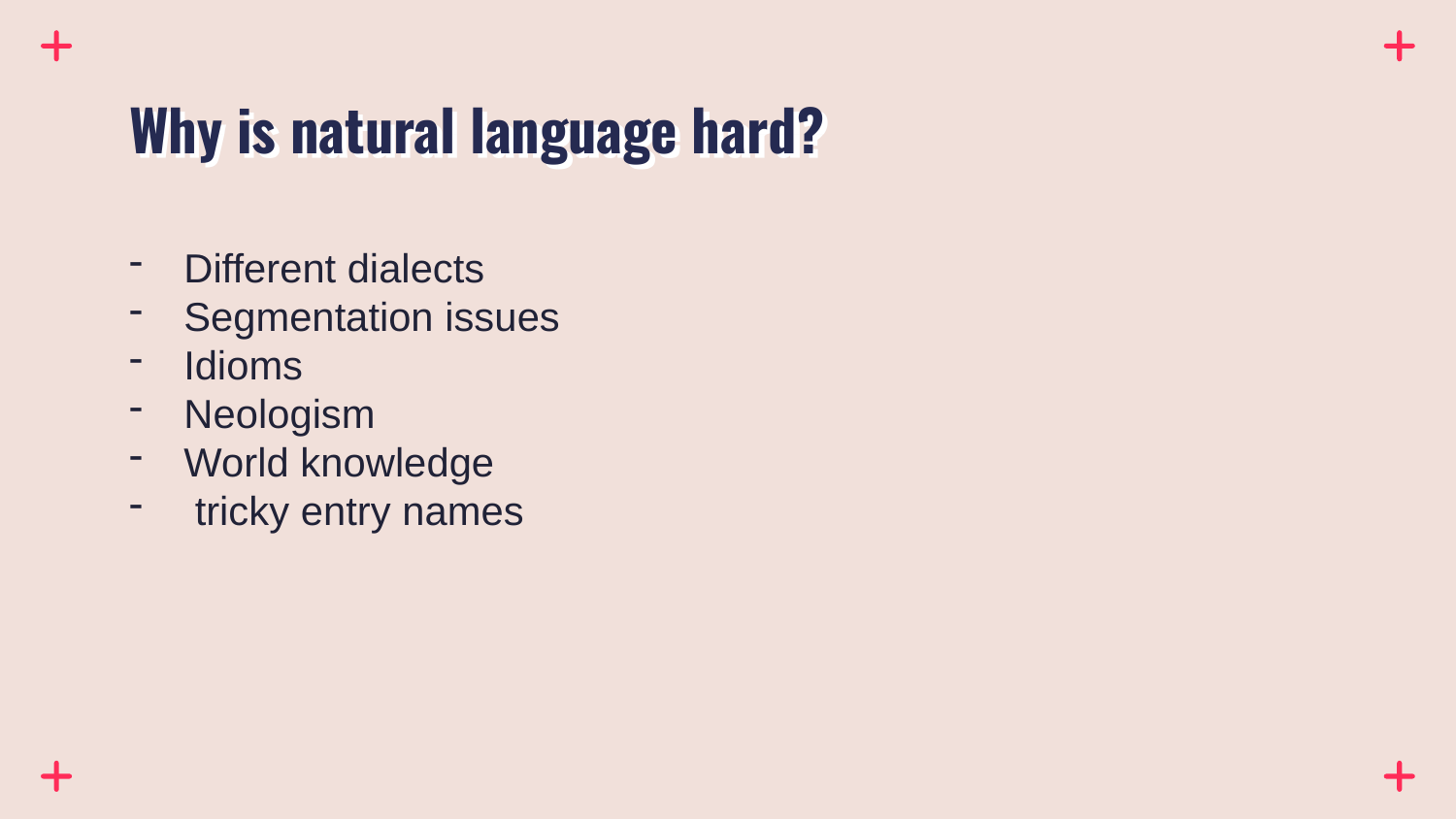

# Why is natural language hard?
Different dialects
Segmentation issues
Idioms
Neologism
World knowledge
 tricky entry names